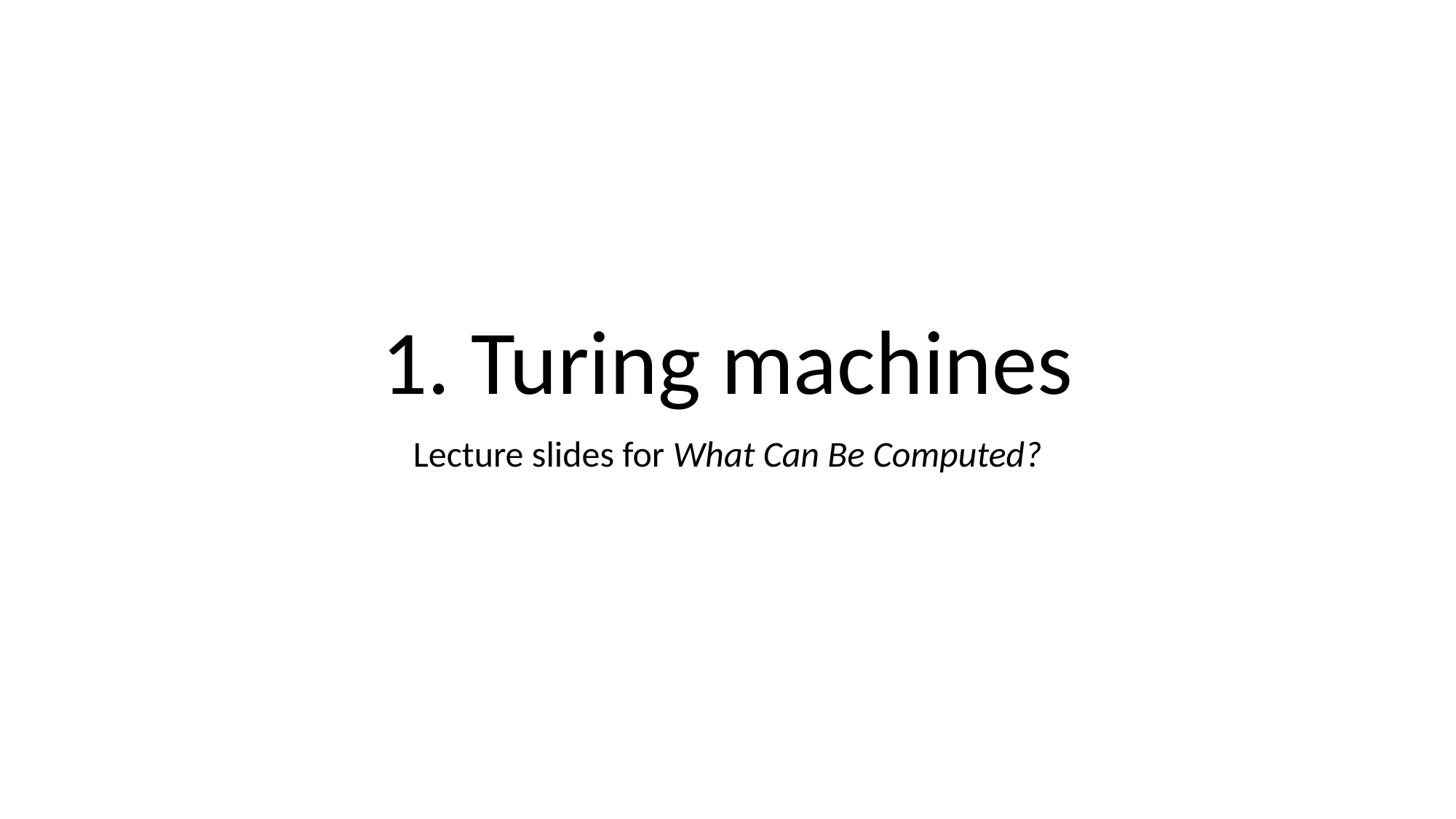

# 1. Turing machines
Lecture slides for What Can Be Computed?